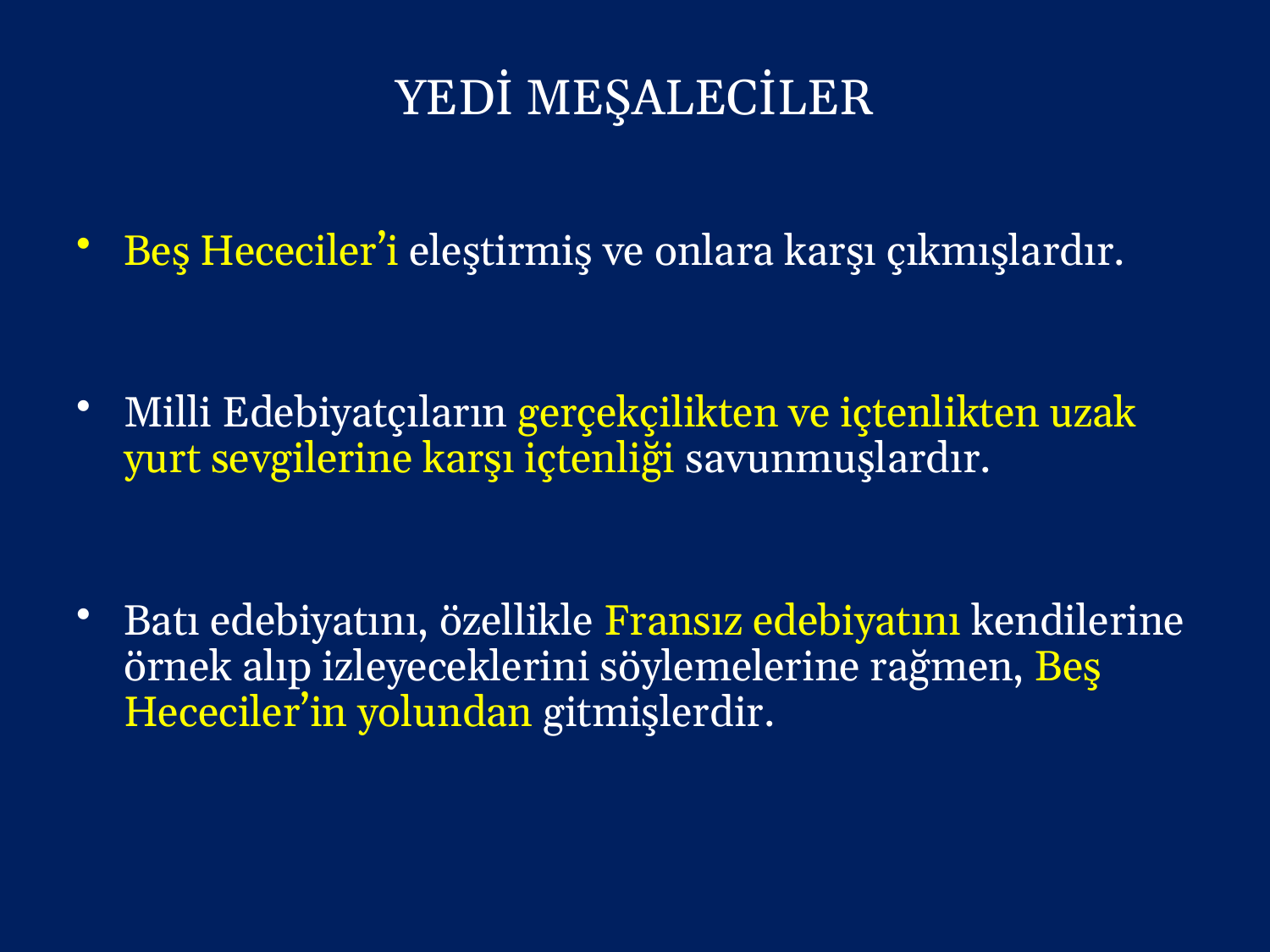

# YEDİ MEŞALECİLER
Beş Hececiler’i eleştirmiş ve onlara karşı çıkmışlardır.

Milli Edebiyatçıların gerçekçilikten ve içtenlikten uzak yurt sevgilerine karşı içtenliği savunmuşlardır.

Batı edebiyatını, özellikle Fransız edebiyatını kendilerine örnek alıp izleyeceklerini söylemelerine rağmen, Beş Hececiler’in yolundan gitmişlerdir.